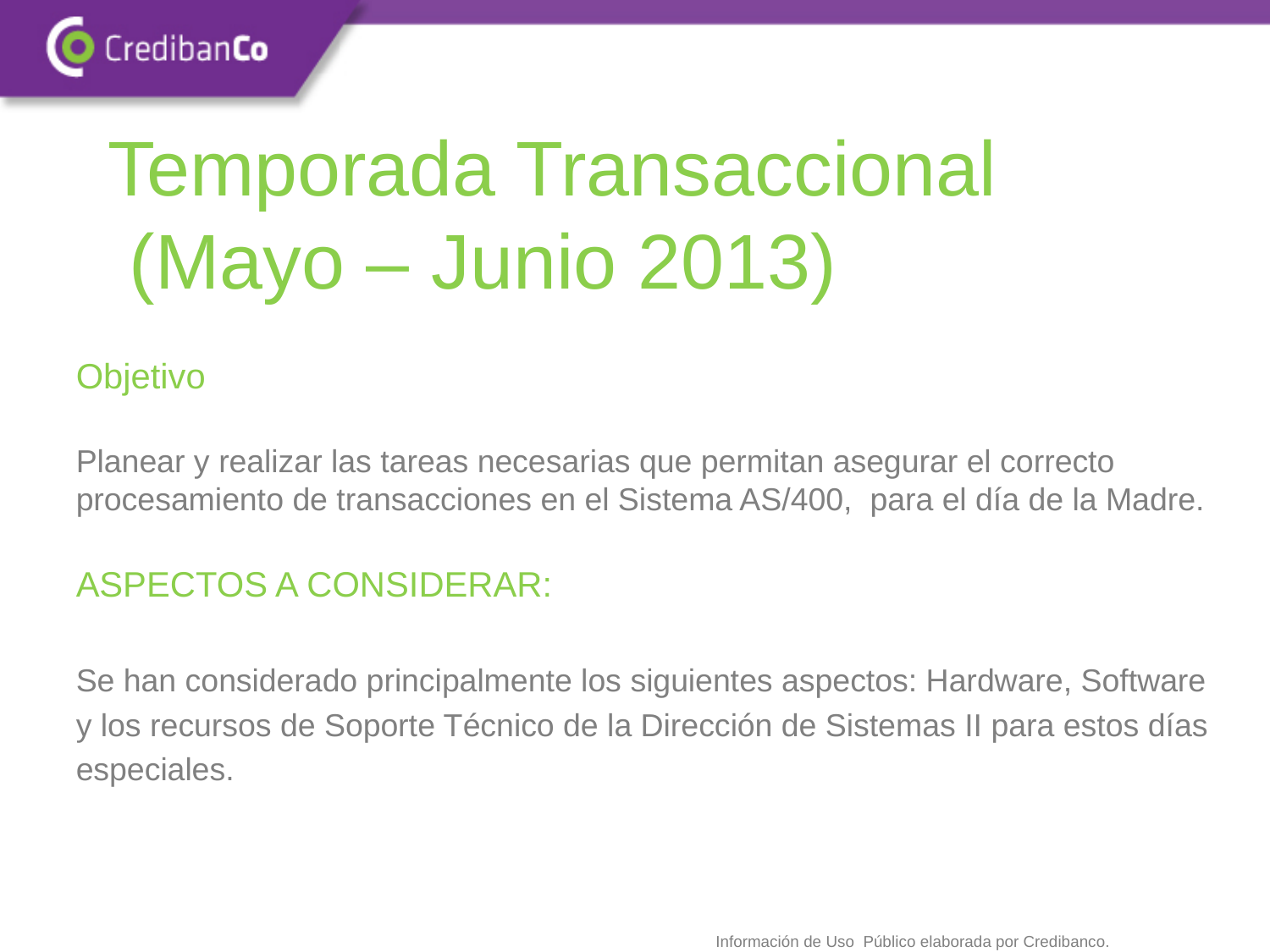

# Temporada Transaccional (Mayo – Junio 2013)
Objetivo

Planear y realizar las tareas necesarias que permitan asegurar el correcto procesamiento de transacciones en el Sistema AS/400,  para el día de la Madre.

ASPECTOS A CONSIDERAR:

Se han considerado principalmente los siguientes aspectos: Hardware, Software
y los recursos de Soporte Técnico de la Dirección de Sistemas II para estos días
especiales.